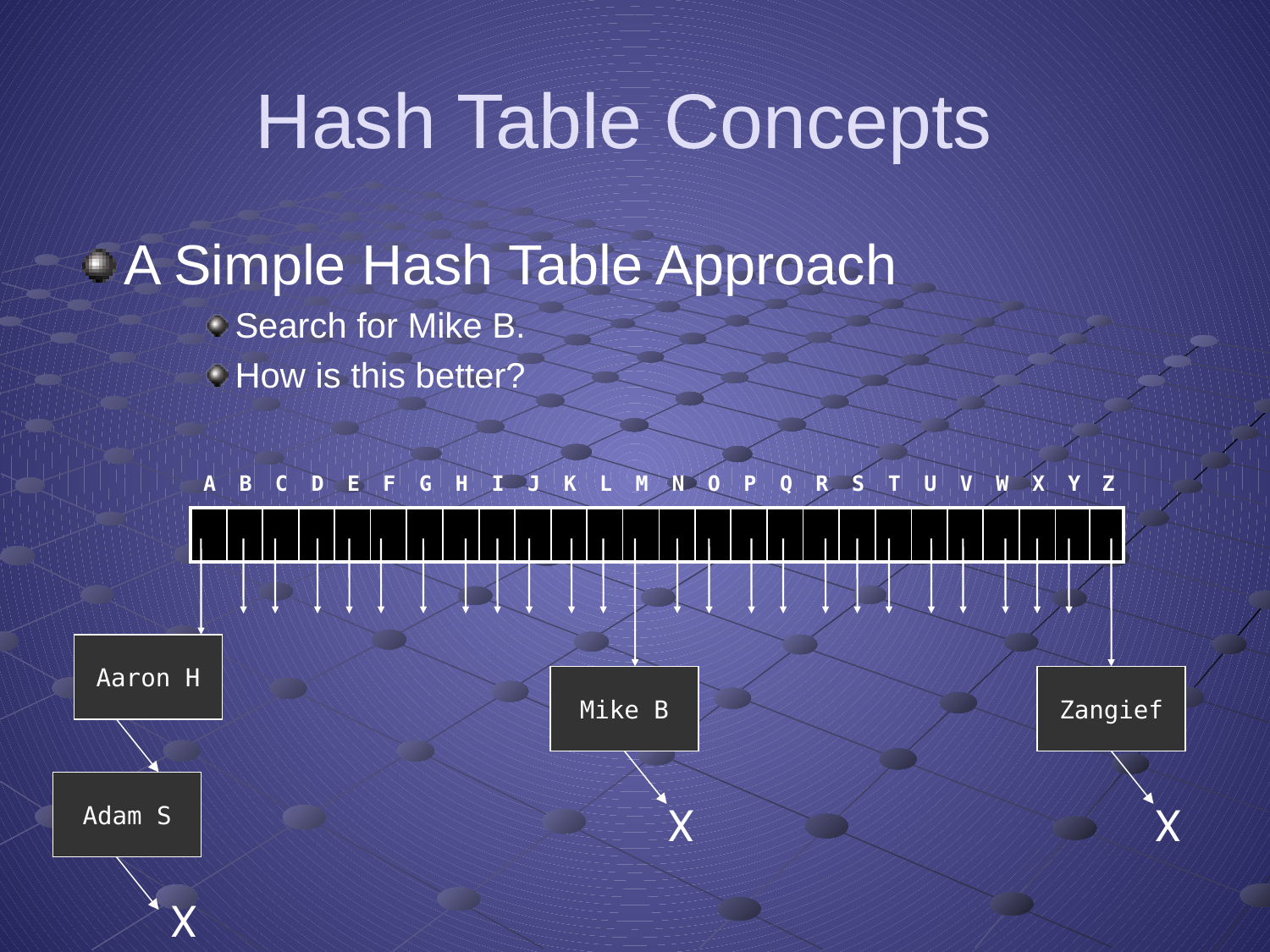

# Hash Table Concepts
A Simple Hash Table Approach
Search for Mike B.
How is this better?

| A | B | C | D | E | F | G | H | I | J | K | L | M | N | O | P | Q | R | S | T | U | V | W | X | Y | Z |
| --- | --- | --- | --- | --- | --- | --- | --- | --- | --- | --- | --- | --- | --- | --- | --- | --- | --- | --- | --- | --- | --- | --- | --- | --- | --- |
|  |  |  |  |  |  |  |  |  |  |  |  |  |  |  |  |  |  |  |  |  |  |  |  |  |  |
| --- | --- | --- | --- | --- | --- | --- | --- | --- | --- | --- | --- | --- | --- | --- | --- | --- | --- | --- | --- | --- | --- | --- | --- | --- | --- |

Aaron H
Mike B
Zangief

Adam S
X
X

X